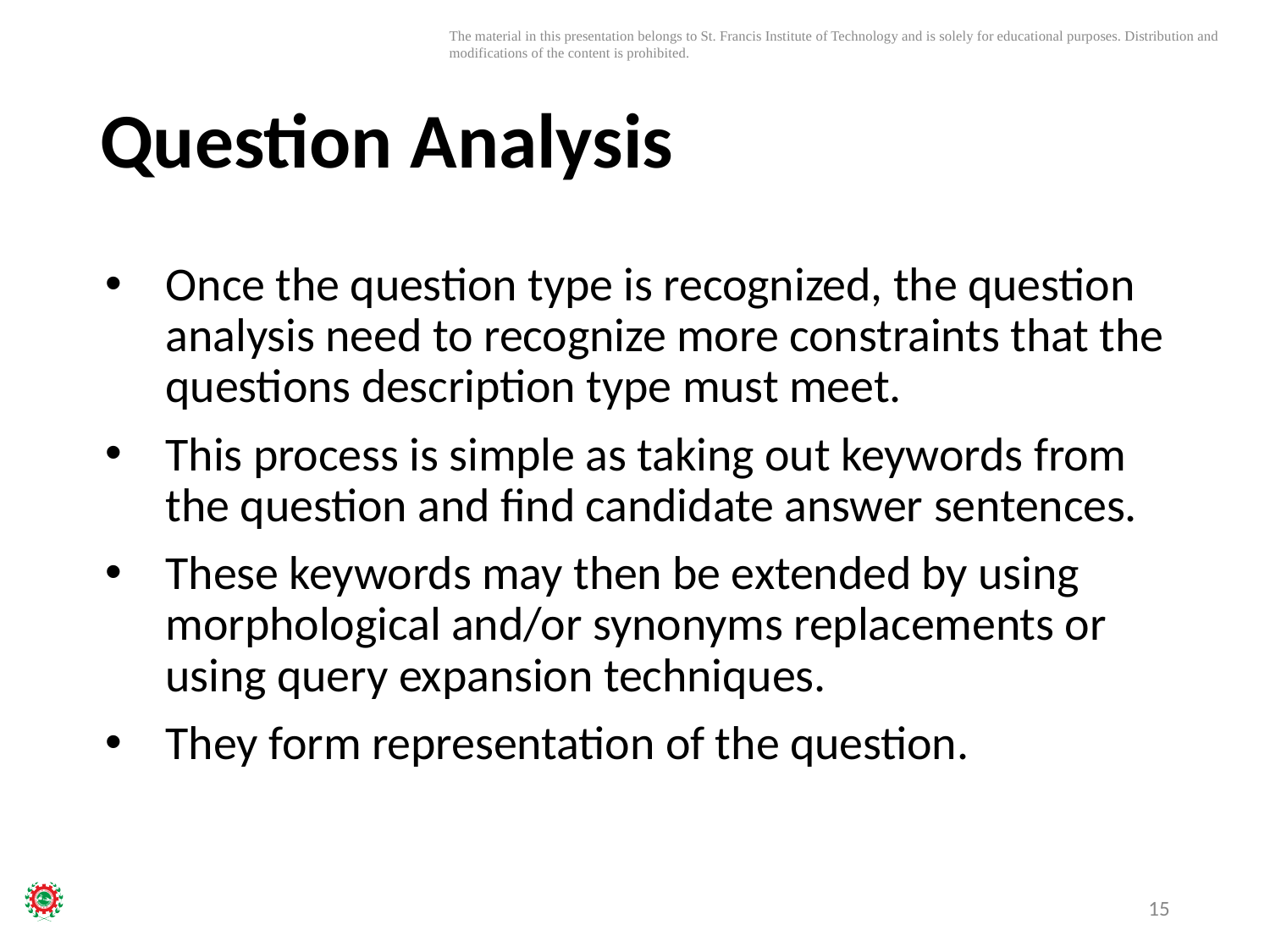

# Question Analysis
Once the question type is recognized, the question analysis need to recognize more constraints that the questions description type must meet.
This process is simple as taking out keywords from the question and find candidate answer sentences.
These keywords may then be extended by using morphological and/or synonyms replacements or using query expansion techniques.
They form representation of the question.
15